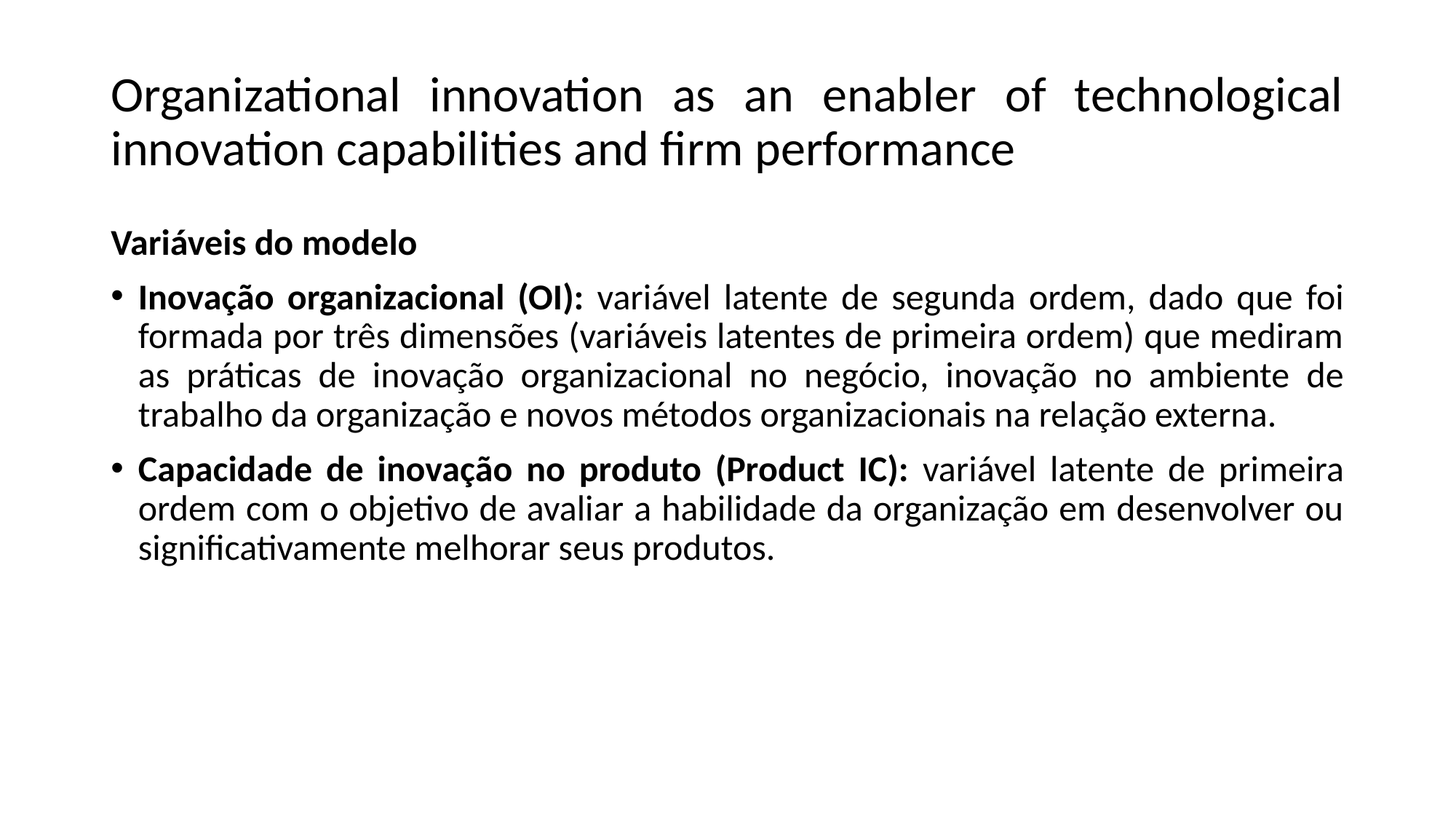

# Organizational innovation as an enabler of technological innovation capabilities and firm performance
Variáveis do modelo
Inovação organizacional (OI): variável latente de segunda ordem, dado que foi formada por três dimensões (variáveis latentes de primeira ordem) que mediram as práticas de inovação organizacional no negócio, inovação no ambiente de trabalho da organização e novos métodos organizacionais na relação externa.
Capacidade de inovação no produto (Product IC): variável latente de primeira ordem com o objetivo de avaliar a habilidade da organização em desenvolver ou significativamente melhorar seus produtos.